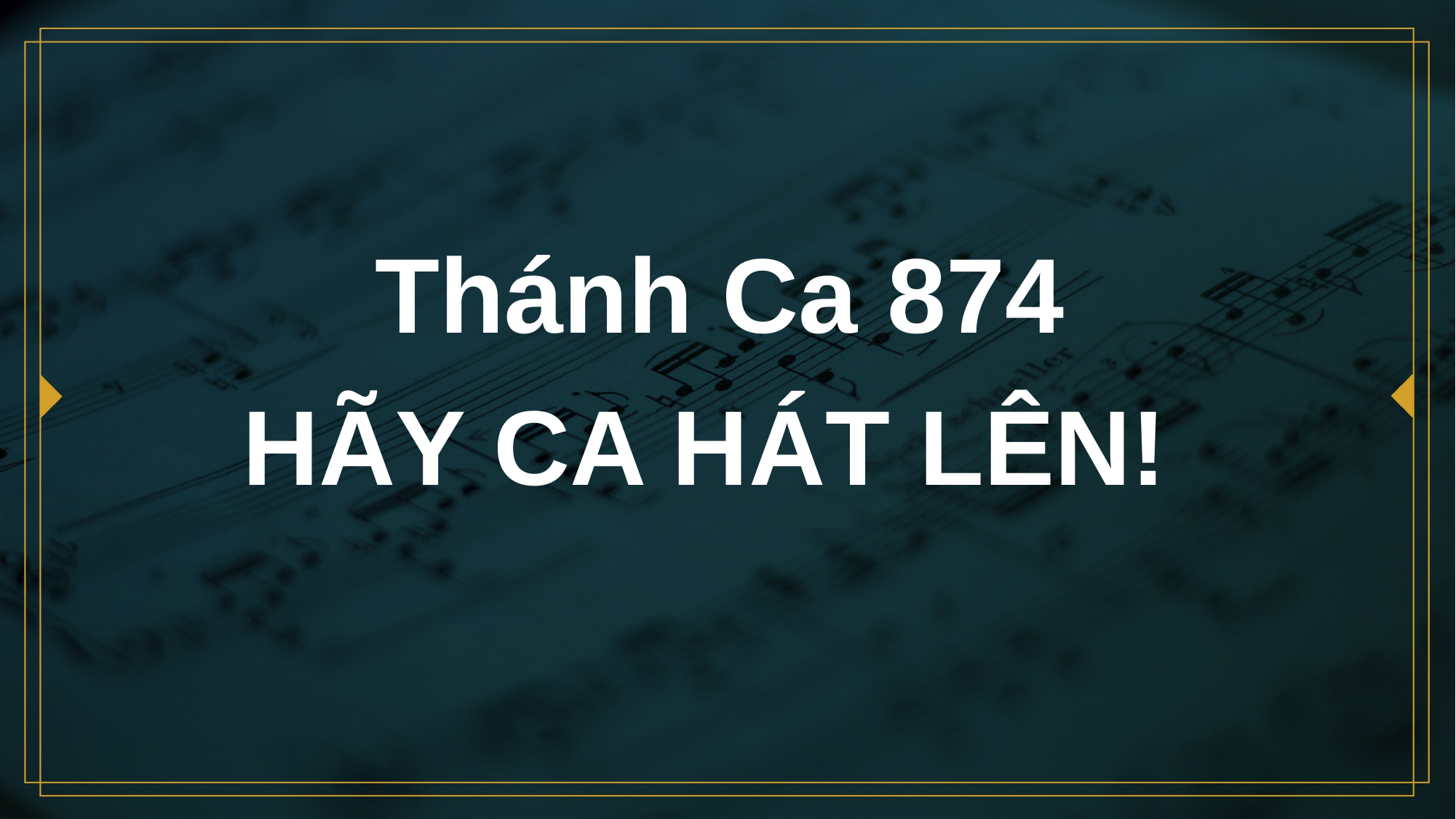

# Thánh Ca 874 HÃY CA HÁT LÊN!